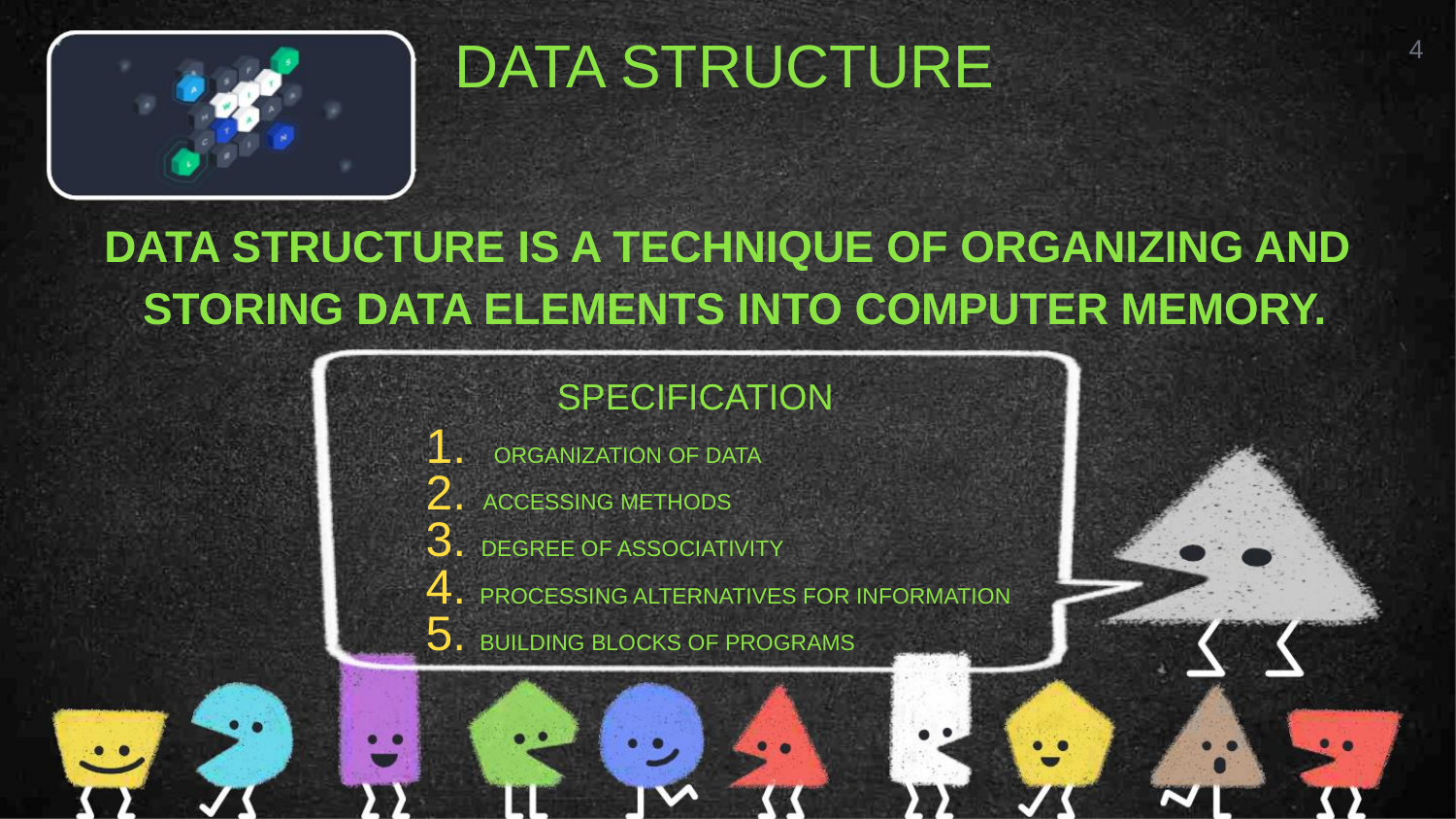

DATA STRUCTURE
4
DATA STRUCTURE IS A TECHNIQUE OF ORGANIZING AND
STORING DATA ELEMENTS INTO COMPUTER MEMORY.
SPECIFICATION
1. ORGANIZATION OF DATA
2. ACCESSING METHODS
3. DEGREE OF ASSOCIATIVITY
4. PROCESSING ALTERNATIVES FOR INFORMATION
5. BUILDING BLOCKS OF PROGRAMS